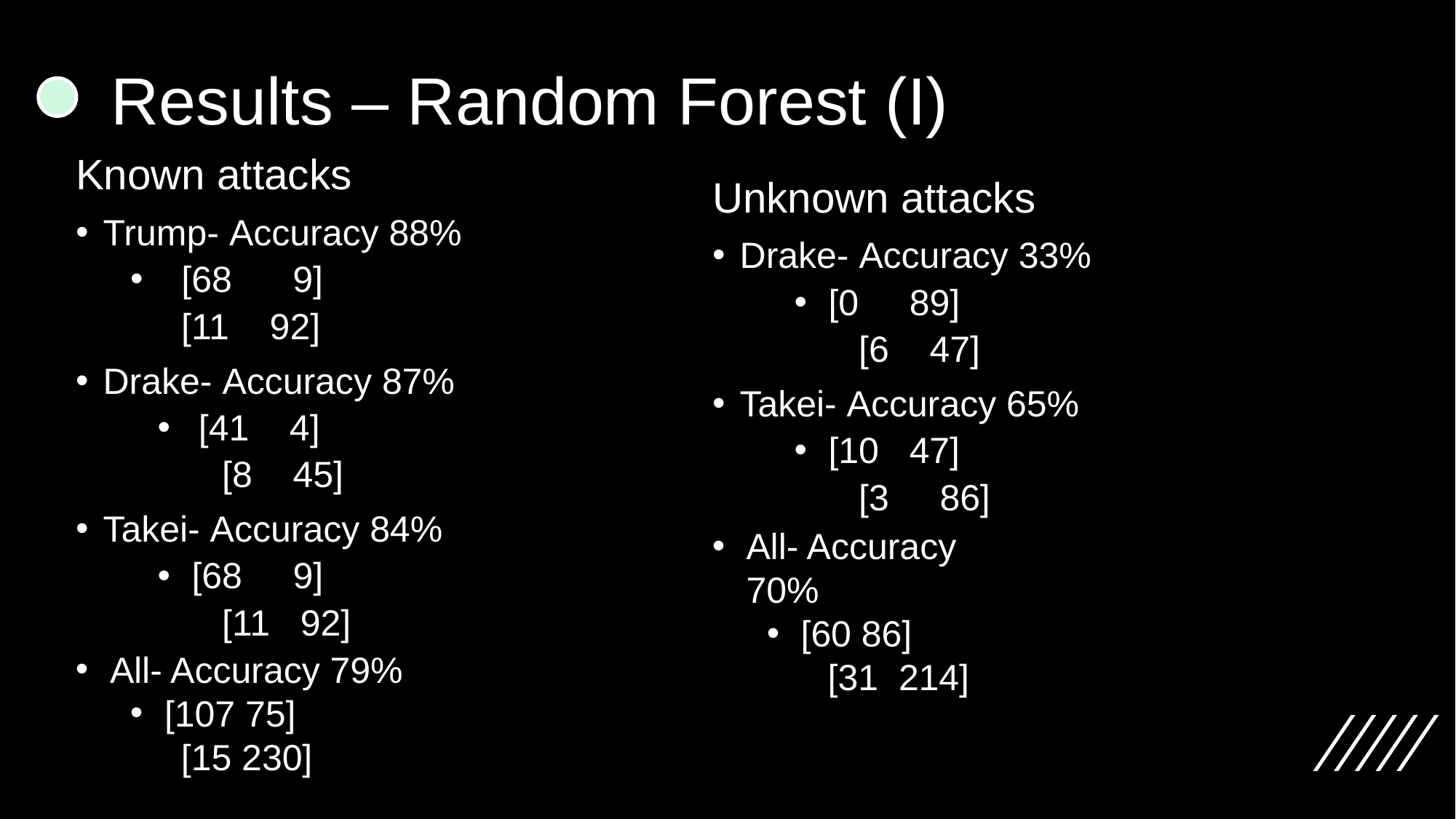

# Results – Random Forest (I)
Known attacks
Trump- Accuracy 88%
 [68      9]
     [11    92]
Drake- Accuracy 87%
[41    4]
         [8    45]
Takei- Accuracy 84%
[68     9]
         [11   92]

Unknown attacks
Drake- Accuracy 33%
[0     89]
         [6    47]
Takei- Accuracy 65%
[10   47]
         [3     86]

All- Accuracy 70%
[60 86]
      [31  214]
All- Accuracy 79%
[107 75]
     [15 230]